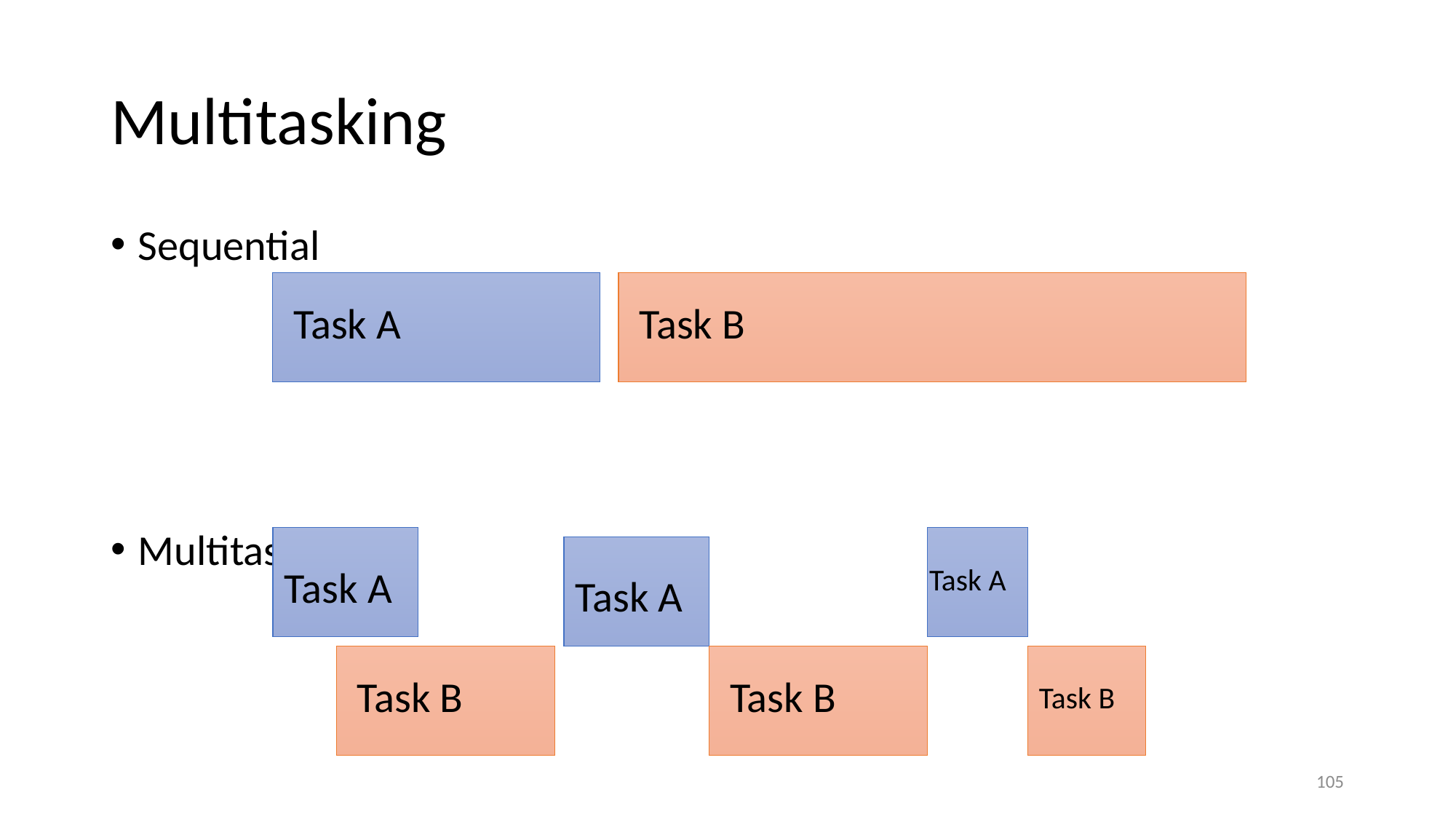

# Multitasking
Sequential

Multitasking

Task A
Task B

Task A
Task A
Task A

Task B
Task B
Task B
105